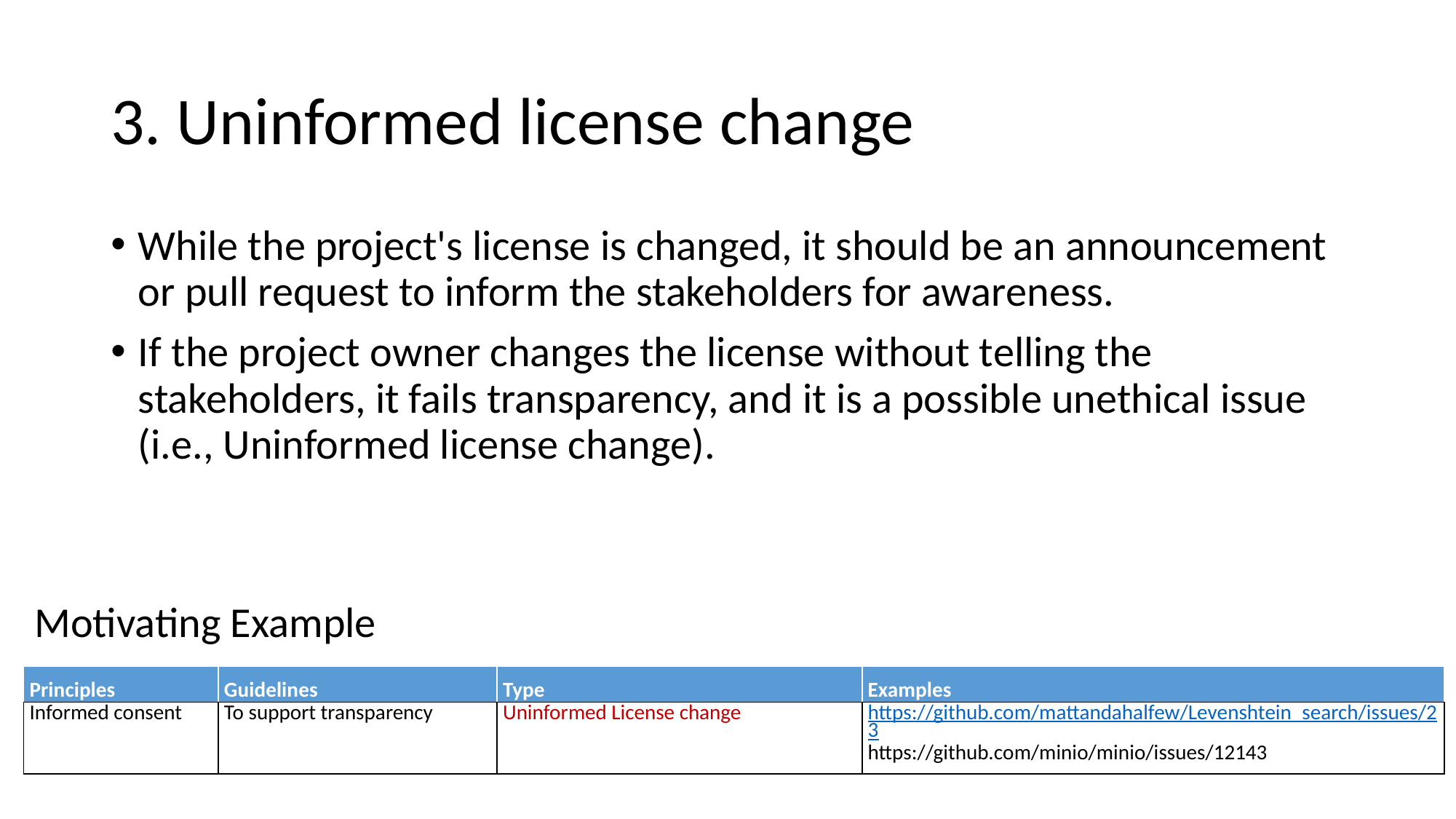

# 3. Uninformed license change
While the project's license is changed, it should be an announcement or pull request to inform the stakeholders for awareness.
If the project owner changes the license without telling the stakeholders, it fails transparency, and it is a possible unethical issue (i.e., Uninformed license change).
Motivating Example
| Principles | Guidelines | Type | Examples |
| --- | --- | --- | --- |
| Informed consent | To support transparency | Uninformed License change | https://github.com/mattandahalfew/Levenshtein\_search/issues/23 https://github.com/minio/minio/issues/12143 |